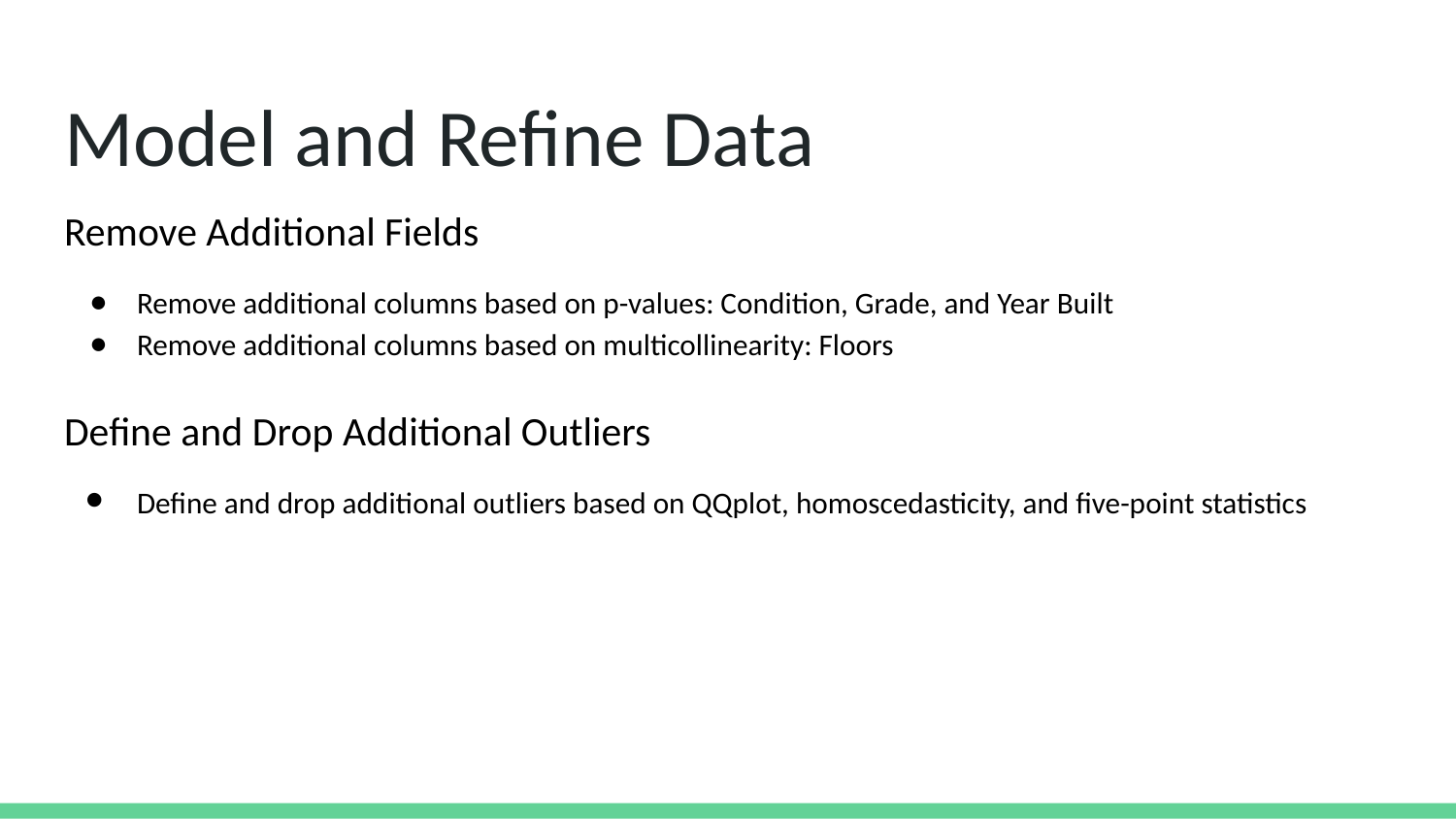

# Model and Refine Data
Remove Additional Fields
Remove additional columns based on p-values: Condition, Grade, and Year Built
Remove additional columns based on multicollinearity: Floors
Define and Drop Additional Outliers
Define and drop additional outliers based on QQplot, homoscedasticity, and five-point statistics